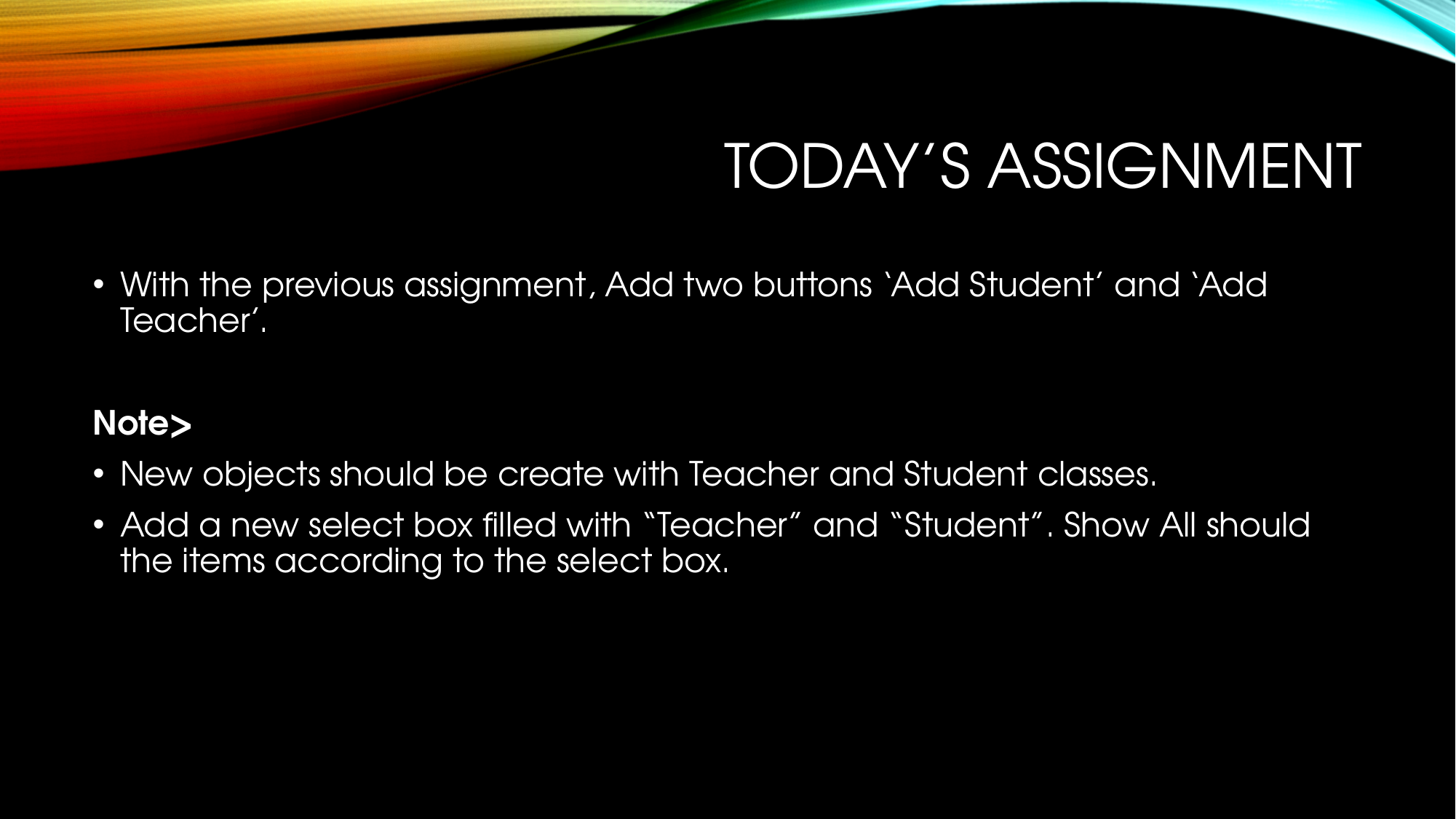

# Today’s Assignment
With the previous assignment, Add two buttons ‘Add Student’ and ‘Add Teacher’.

Note>
New objects should be create with Teacher and Student classes.
Add a new select box filled with “Teacher” and “Student”. Show All should the items according to the select box.